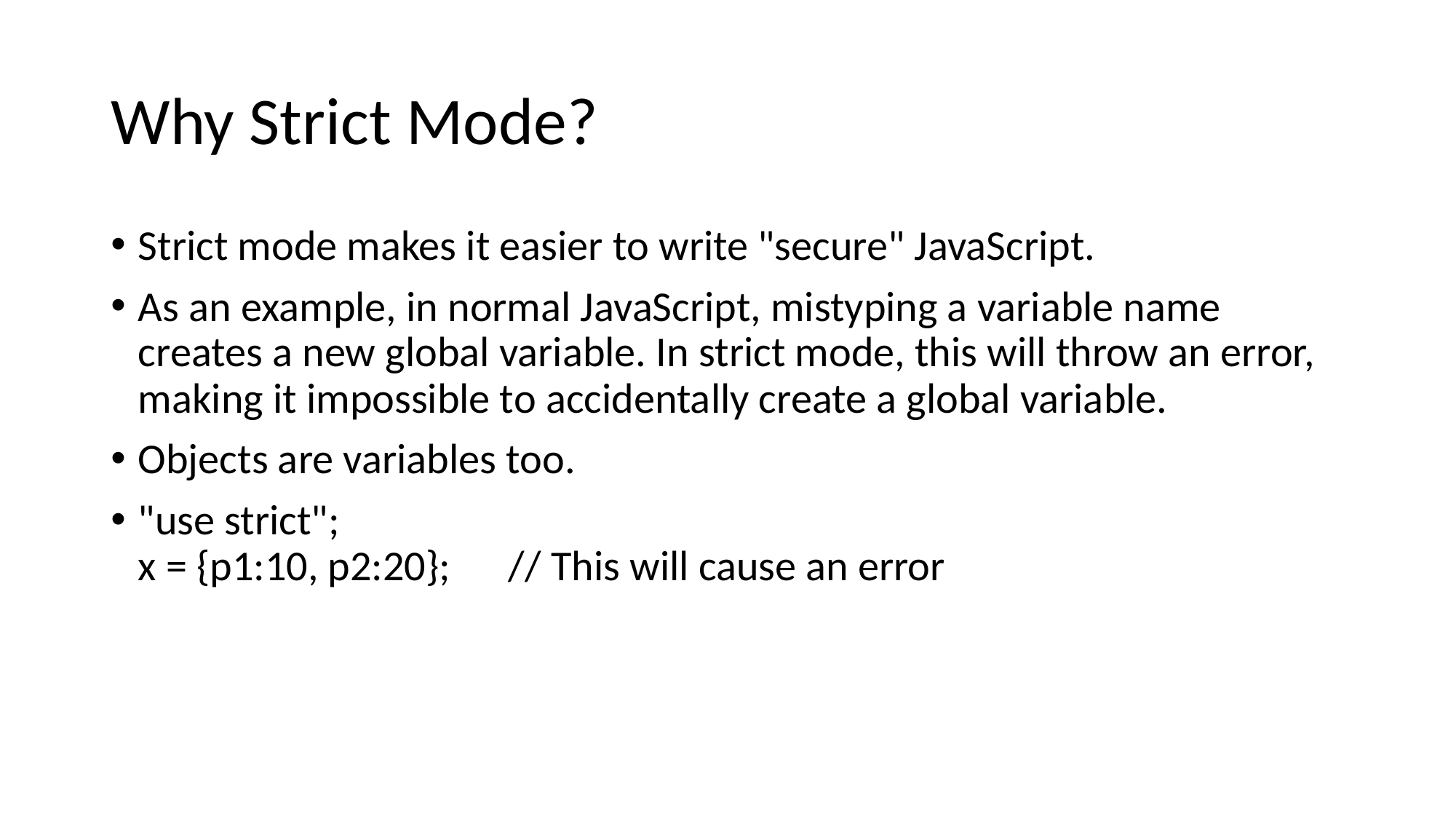

# Why Strict Mode?
Strict mode makes it easier to write "secure" JavaScript.
As an example, in normal JavaScript, mistyping a variable name creates a new global variable. In strict mode, this will throw an error, making it impossible to accidentally create a global variable.
Objects are variables too.
"use strict";
x = {p1:10, p2:20};      // This will cause an error